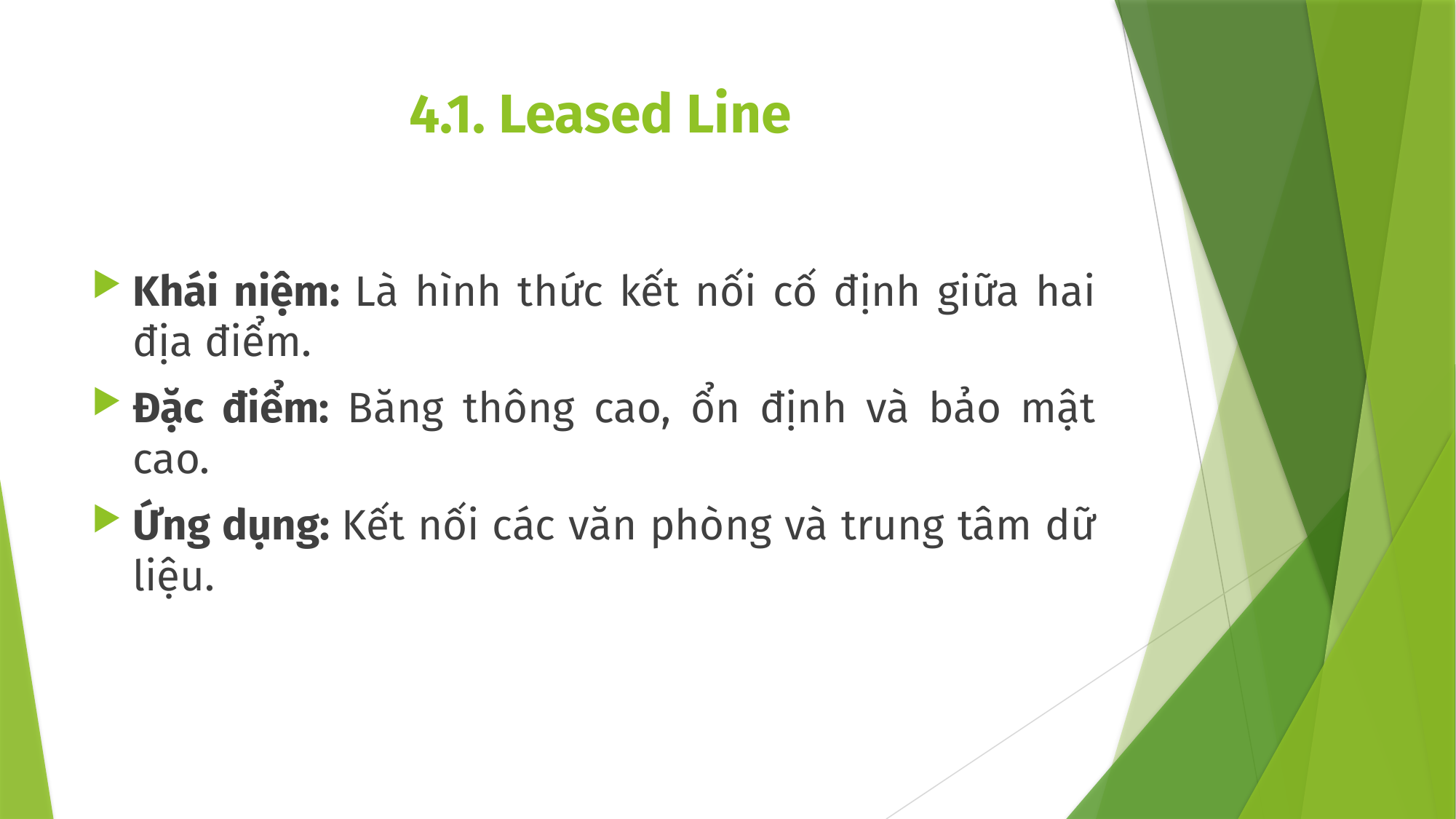

# 4.1. Leased Line
Khái niệm: Là hình thức kết nối cố định giữa hai địa điểm.
Đặc điểm: Băng thông cao, ổn định và bảo mật cao.
Ứng dụng: Kết nối các văn phòng và trung tâm dữ liệu.